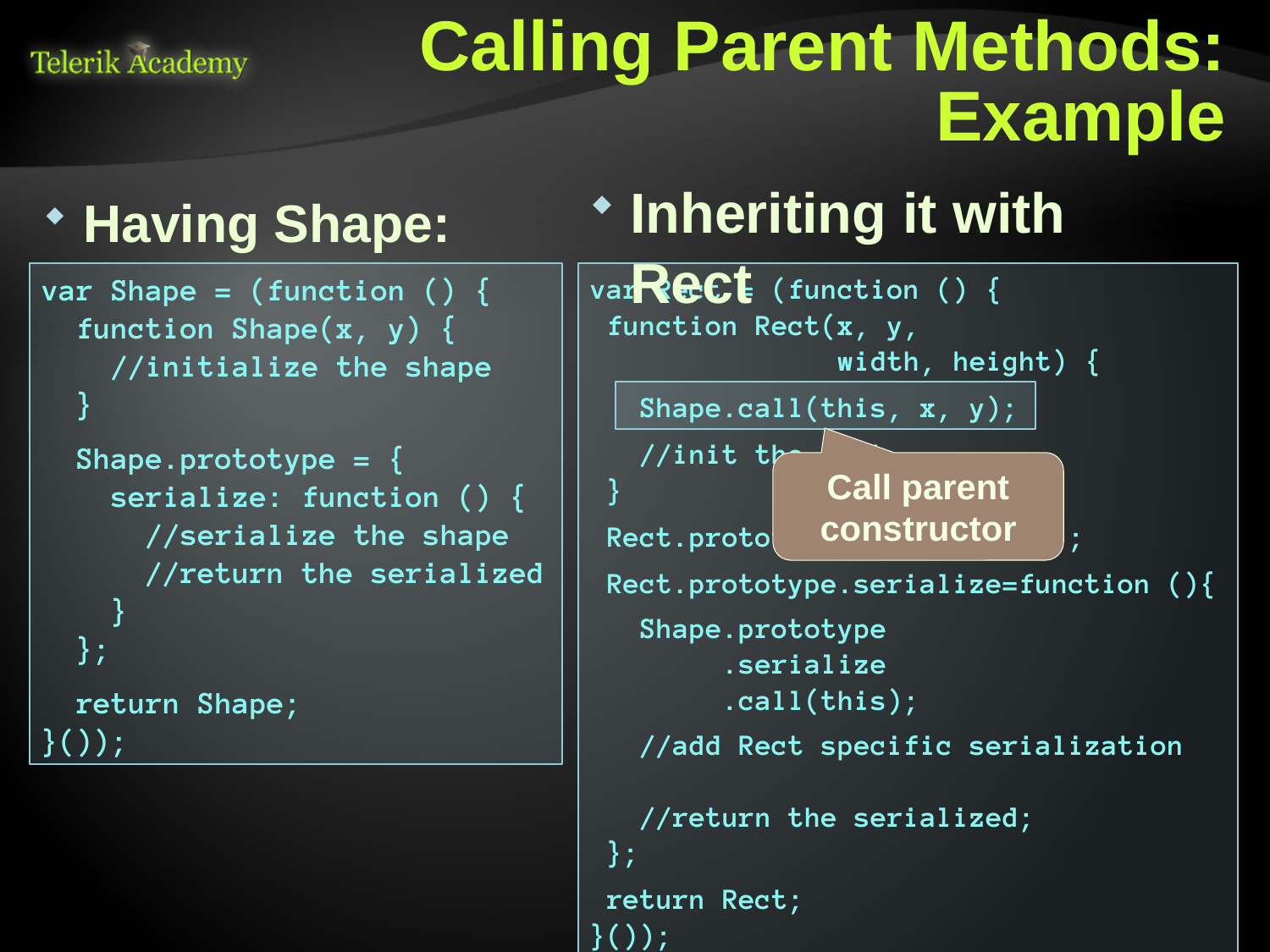

# Calling Parent Methods: Example
Inheriting it with Rect
Having Shape:
var Shape = (function () {
  function Shape(x, y) {
    //initialize the shape
  }
  Shape.prototype = {
    serialize: function () {
      //serialize the shape
      //return the serialized
    }
  };
  return Shape;
}());
var Rect = (function () {
 function Rect(x, y,
               width, height) {
   Shape.call(this, x, y);
   //init the Rect
 }
 Rect.prototype = new Shape();
 Rect.prototype.serialize=function (){
   Shape.prototype
        .serialize
        .call(this);
   //add Rect specific serialization
   //return the serialized;
 };
 return Rect;
}());

Call parent constructor